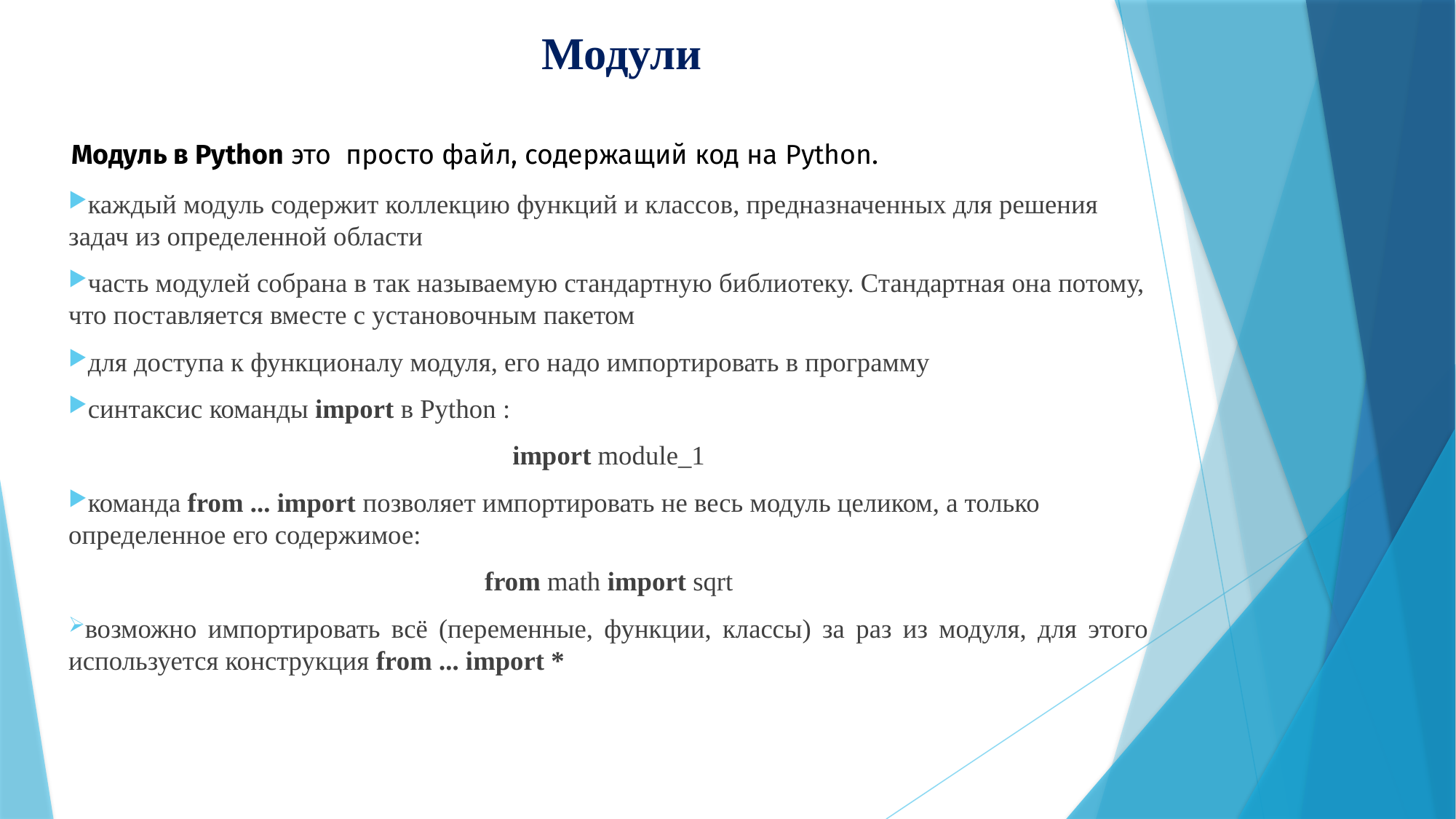

# Модули
Модуль в Python это  просто файл, содержащий код на Python.
каждый модуль содержит коллекцию функций и классов, предназначенных для решения задач из определенной области
часть модулей собрана в так называемую стандартную библиотеку. Стандартная она потому, что поставляется вместе с установочным пакетом
для доступа к функционалу модуля, его надо импортировать в программу
синтаксис команды import в Python :
import module_1
команда from ... import позволяет импортировать не весь модуль целиком, а только определенное его содержимое:
from math import sqrt
возможно импортировать всё (переменные, функции, классы) за раз из модуля, для этого используется конструкция from ... import *